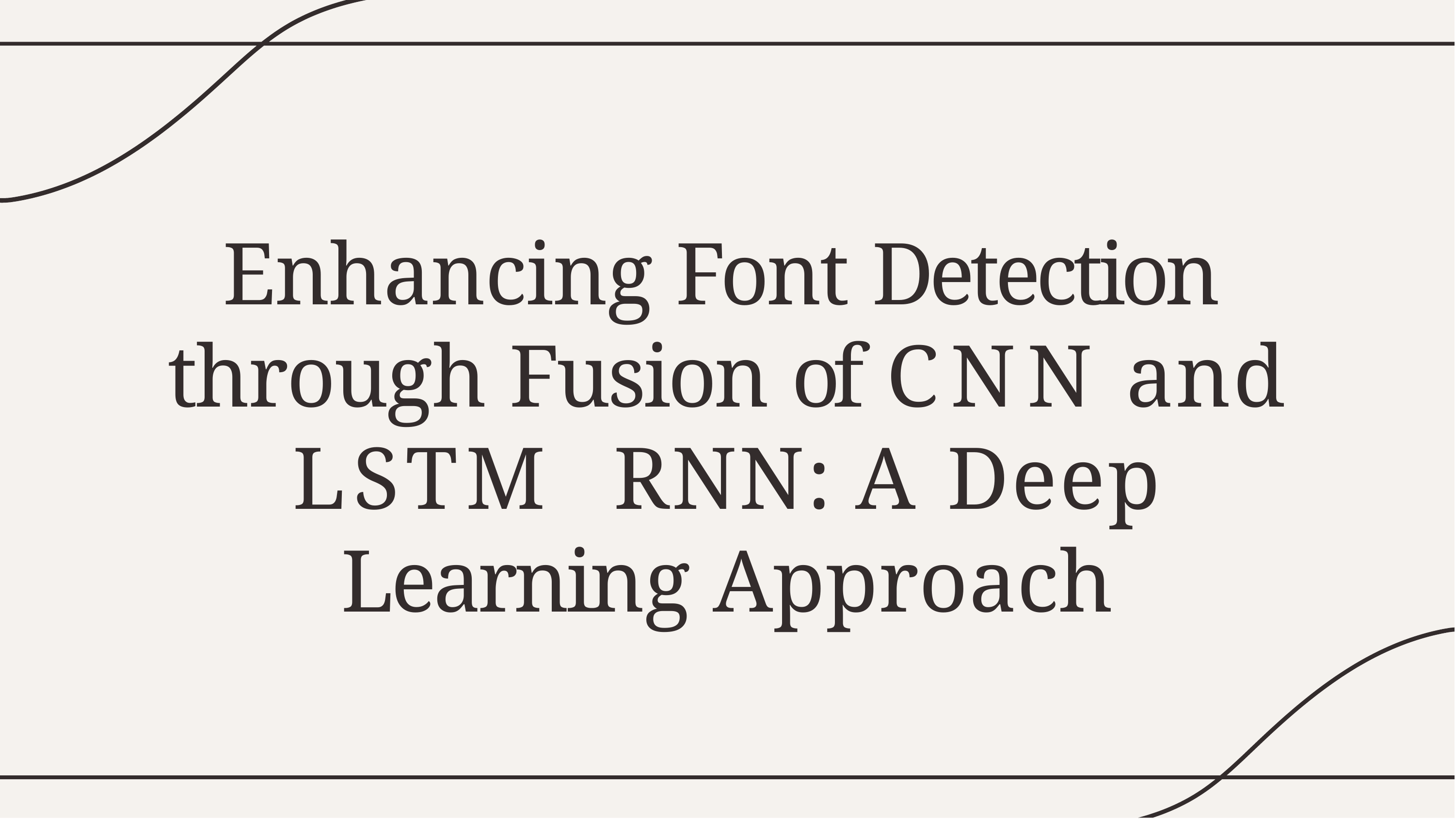

# Enhancing Font Detection  through Fusion of CNN and LSTM  RNN: A Deep Learning Approach